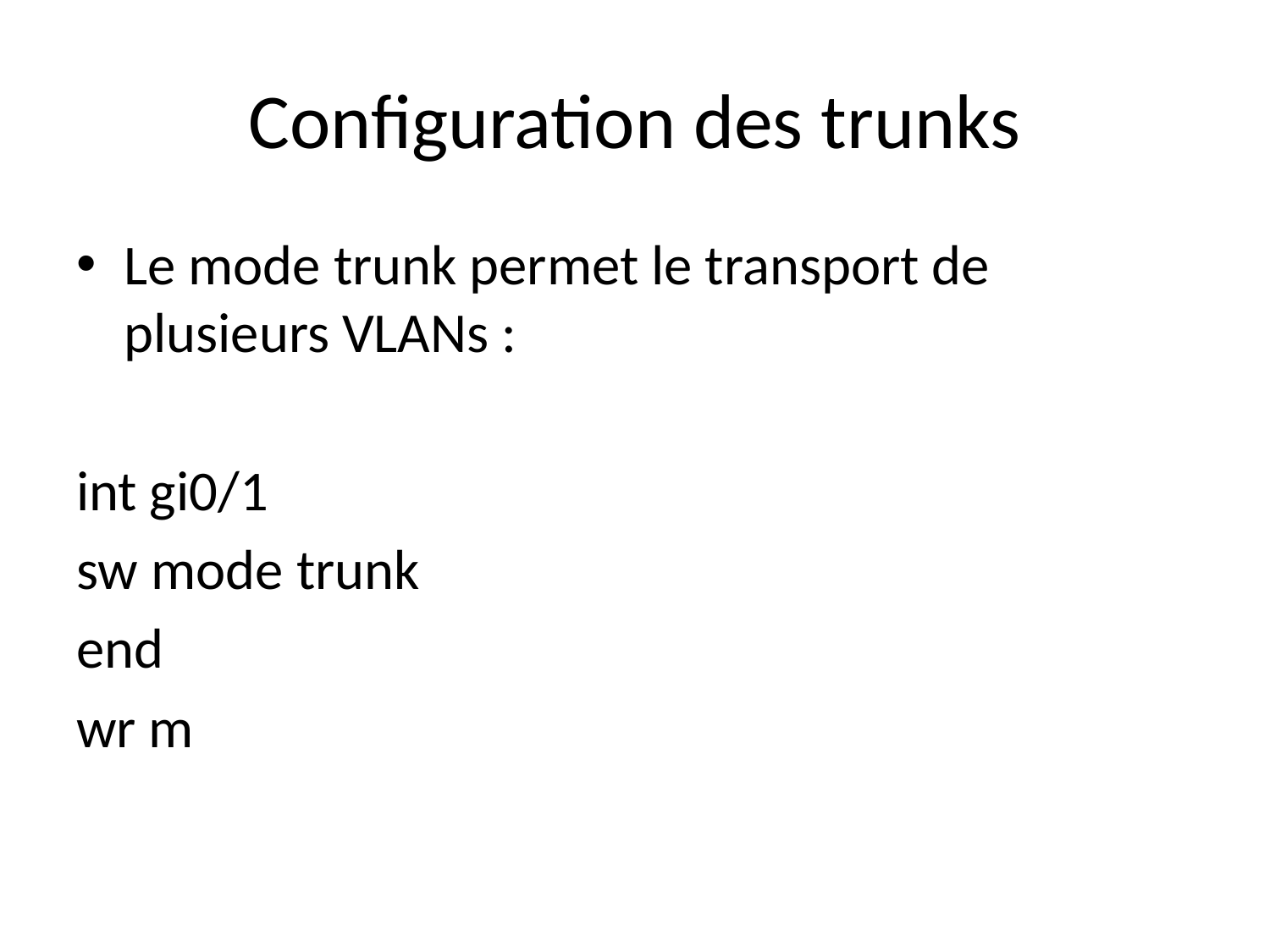

# Configuration des trunks
Le mode trunk permet le transport de plusieurs VLANs :

int gi0/1
sw mode trunk
end
wr m